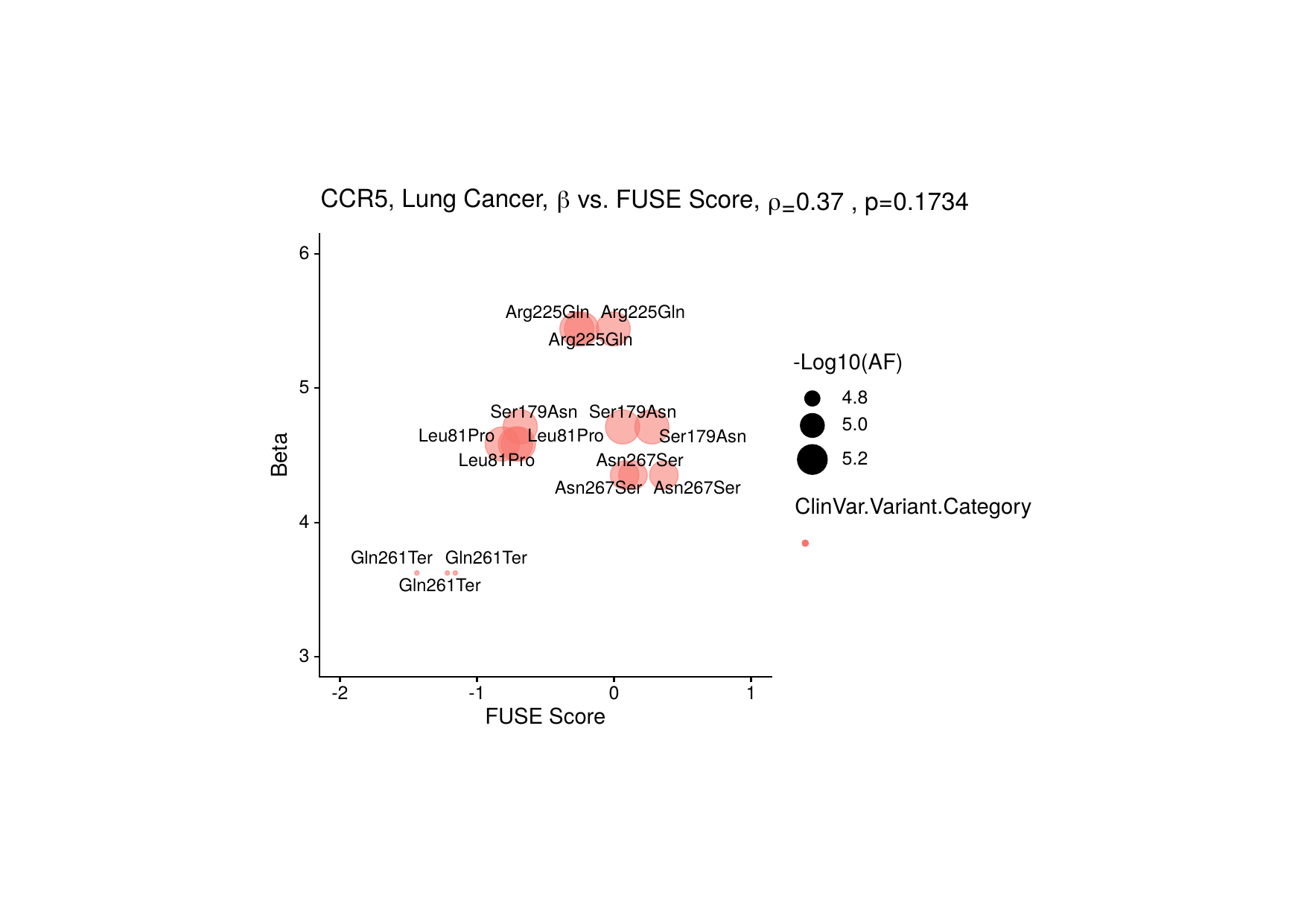

CCR5, Lung Cancer,
β
 vs. FUSE Score,
 , p=
0.1734
0.37
ρ
=

6

Arg225Gln
Arg225Gln

Arg225Gln
-Log10(AF)
5

4.8
Ser179Asn
Ser179Asn

5.0

Ser179Asn
Leu81Pro
Leu81Pro

Beta
5.2
Leu81Pro
Asn267Ser

Asn267Ser
Asn267Ser
ClinVar.Variant.Category
4

Gln261Ter
Gln261Ter

Gln261Ter
3

0
-2
-1
1
FUSE Score